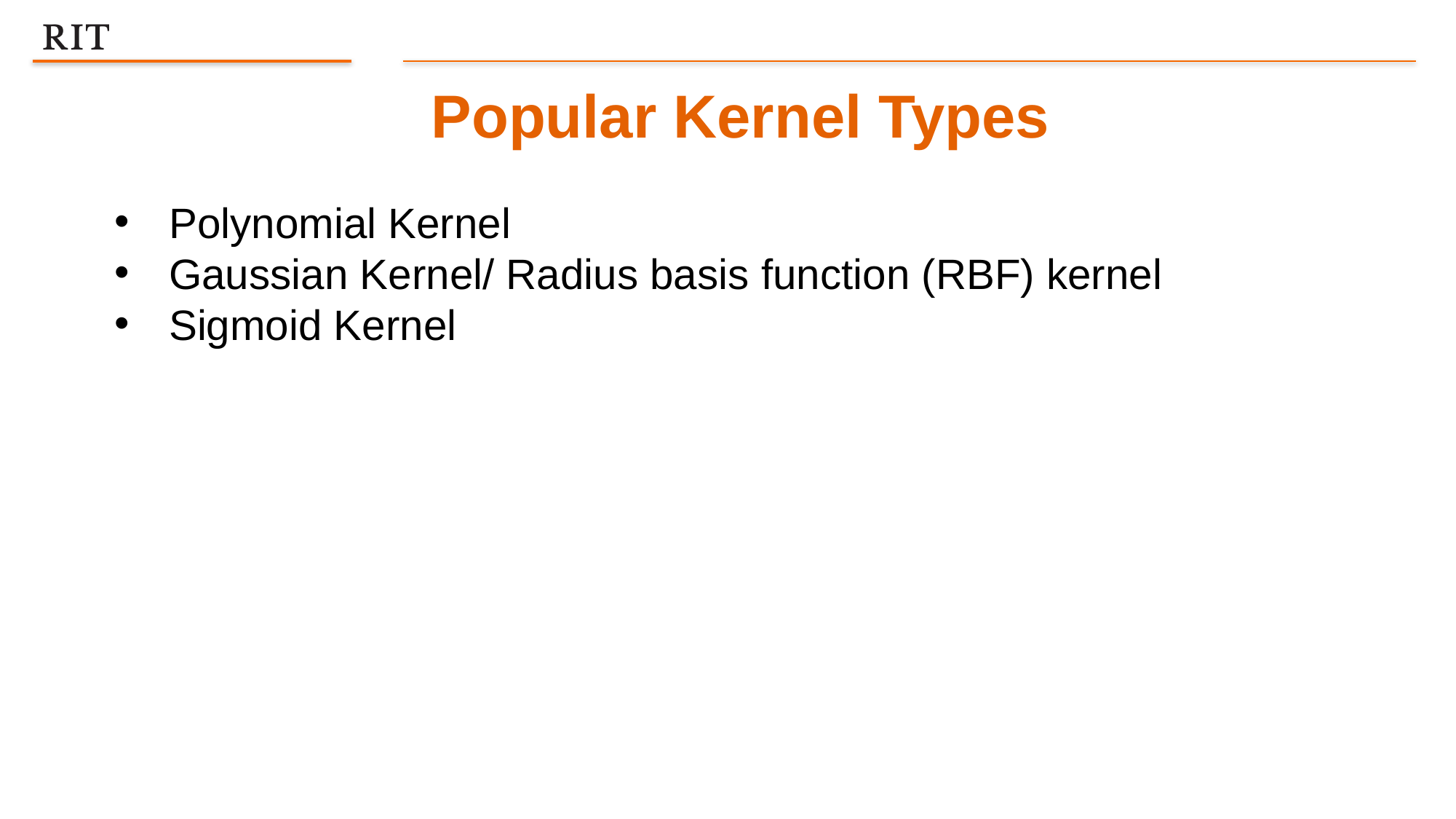

Popular Kernel Types
Polynomial Kernel
Gaussian Kernel/ Radius basis function (RBF) kernel
Sigmoid Kernel